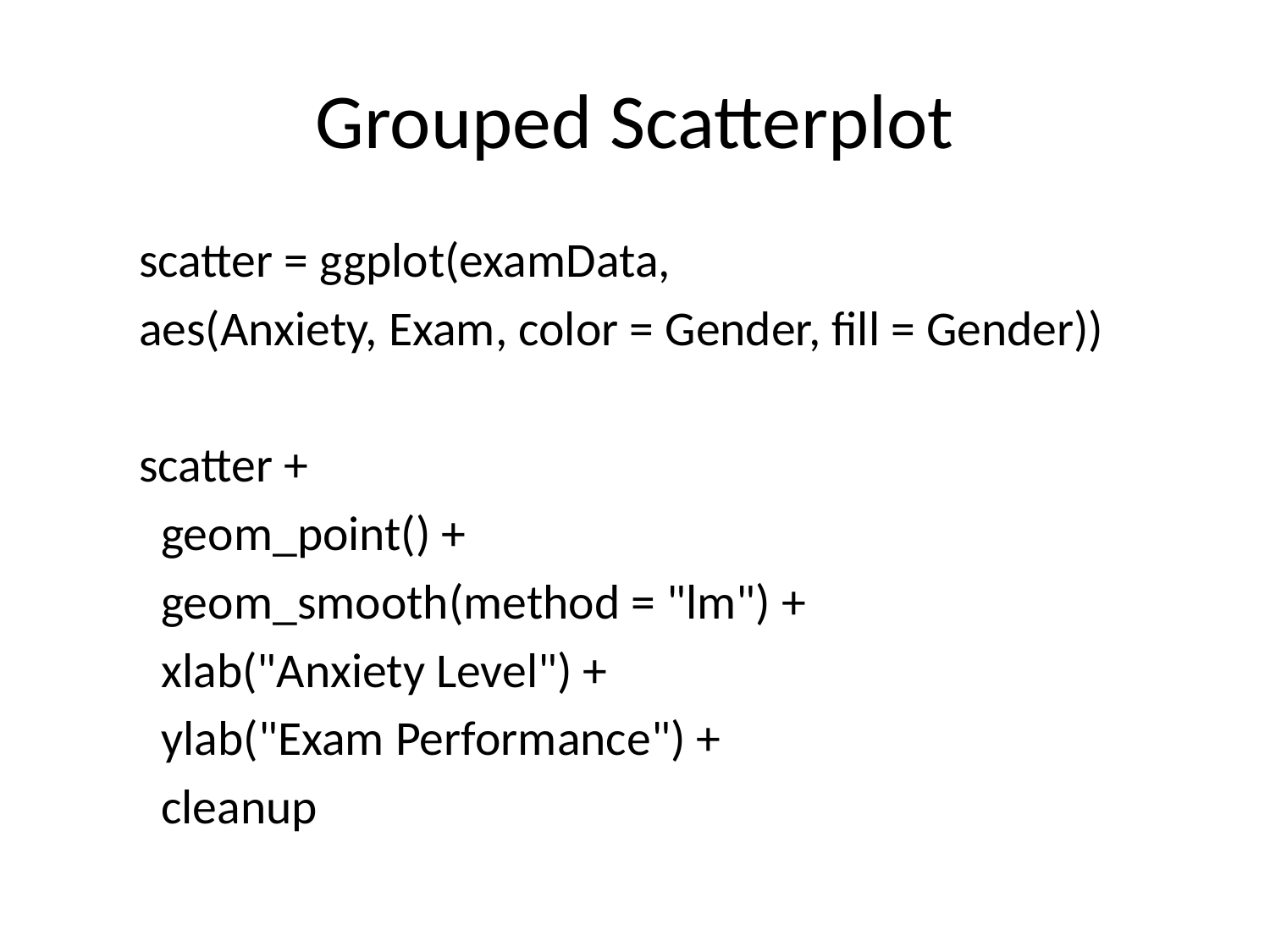

# Grouped Scatterplot
scatter = ggplot(examData,
	aes(Anxiety, Exam, color = Gender, fill = Gender))

scatter +
  geom_point() +
  geom_smooth(method = "lm") +
  xlab("Anxiety Level") +
  ylab("Exam Performance") +
  cleanup